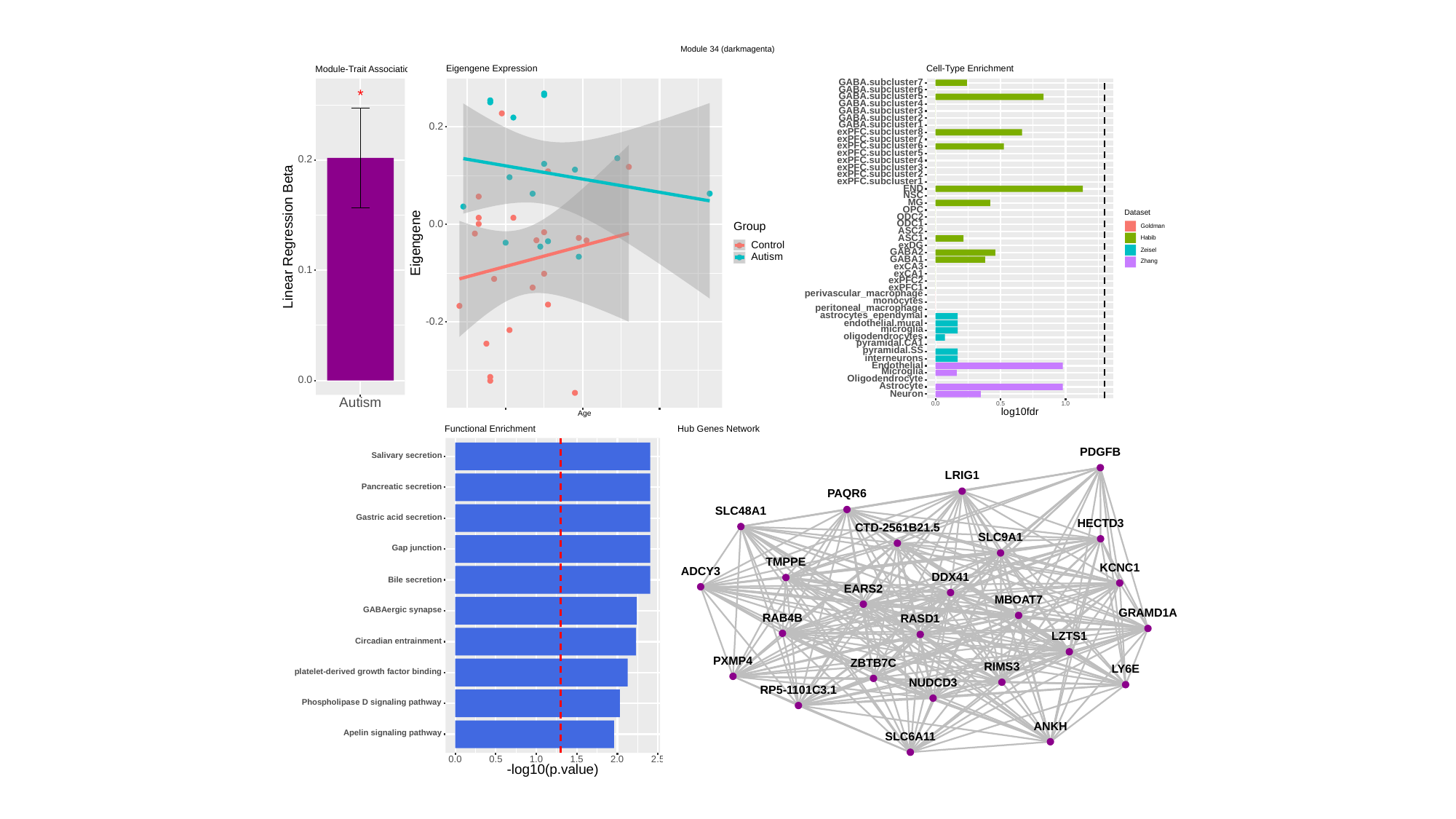

Module 34 (darkmagenta)

Cell-Type Enrichment
Eigengene Expression
Module-Trait Association

GABA.subcluster7

GABA.subcluster6

GABA.subcluster5

*

GABA.subcluster4

GABA.subcluster3

GABA.subcluster2

GABA.subcluster1

0.2

exPFC.subcluster8

exPFC.subcluster7

exPFC.subcluster6

exPFC.subcluster5

0.2
exPFC.subcluster4

exPFC.subcluster3

exPFC.subcluster2

exPFC.subcluster1

END

NSC

MG

OPC

Dataset

ODC2

0.0
ODC1

Group
Goldman

ASC2

Linear Regression Beta

ASC1

Habib
Eigengene

Control
exDG

Zeisel
GABA2

Autism

GABA1

Zhang

exCA3

0.1

exCA1

exPFC2

exPFC1

perivascular_macrophage

monocytes

peritoneal_macrophage

astrocytes_ependymal

-0.2
endothelial.mural

microglia

oligodendrocytes

pyramidal.CA1

pyramidal.SS

interneurons

Endothelial

Microglia

Oligodendrocyte

0.0

Astrocyte

Neuron

Autism

0.0
0.5
1.0
log10fdr

Age

Hub Genes Network
Functional Enrichment

PDGFB
Salivary secretion

LRIG1

Pancreatic secretion

PAQR6

SLC48A1

Gastric acid secretion

HECTD3

CTD-2561B21.5

SLC9A1

Gap junction

TMPPE
KCNC1

ADCY3
DDX41

Bile secretion

EARS2

MBOAT7

GABAergic synapse
GRAMD1A

RAB4B
RASD1

LZTS1

Circadian entrainment

PXMP4

ZBTB7C
RIMS3
LY6E
platelet-derived growth factor binding

NUDCD3

RP5-1101C3.1

Phospholipase D signaling pathway

ANKH
Apelin signaling pathway
SLC6A11

0.0
0.5
1.0
1.5
2.0
2.5
-log10(p.value)